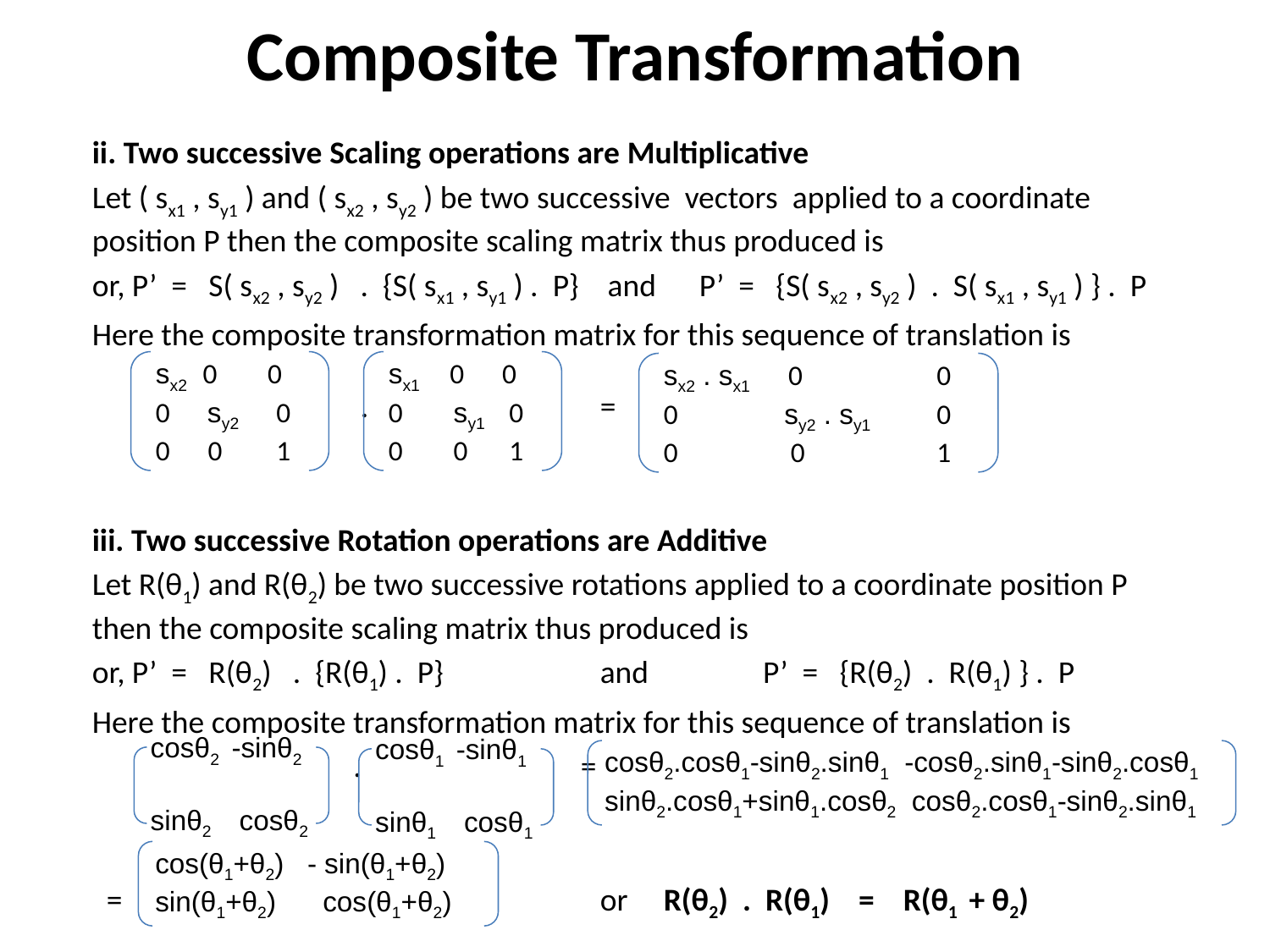

# Composite Transformation
ii. Two successive Scaling operations are Multiplicative
Let ( sx1 , sy1 ) and ( sx2 , sy2 ) be two successive  vectors  applied to a coordinate position P then the composite scaling matrix thus produced is
or, P’  =   S( sx2 , sy2 )   .  {S( sx1 , sy1 ) .  P}    and      P’  =   {S( sx2 , sy2 )  .  S( sx1 , sy1 ) } .  P
Here the composite transformation matrix for this sequence of translation is

		  .		=

iii. Two successive Rotation operations are Additive
Let R(θ1) and R(θ2) be two successive rotations applied to a coordinate position P then the composite scaling matrix thus produced is
or, P’  =   R(θ2)   .  {R(θ1) .  P}		and 	     P’  =   {R(θ2)  .  R(θ1) } .  P
Here the composite transformation matrix for this sequence of translation is
		 .	               =

  =				or     R(θ2)  .  R(θ1)    =    R(θ1  + θ2)
 sx2  0        0
 0     sy2 	0
 0      0	1
 sx1     0      0
 0        sy1 	0
 0        0	1
 sx2 . sx1      0    	    0
 0 	sy2 . sy1 	    0
 0      	 0 	    1
cosθ2.cosθ1-sinθ2.sinθ1  -cosθ2.sinθ1-sinθ2.cosθ1
sinθ2.cosθ1+sinθ1.cosθ2  cosθ2.cosθ1-sinθ2.sinθ1
cosθ2  -sinθ2
sinθ2    cosθ2
cosθ1  -sinθ1
sinθ1    cosθ1
cos(θ1+θ2)   - sin(θ1+θ2)
sin(θ1+θ2)      cos(θ1+θ2)